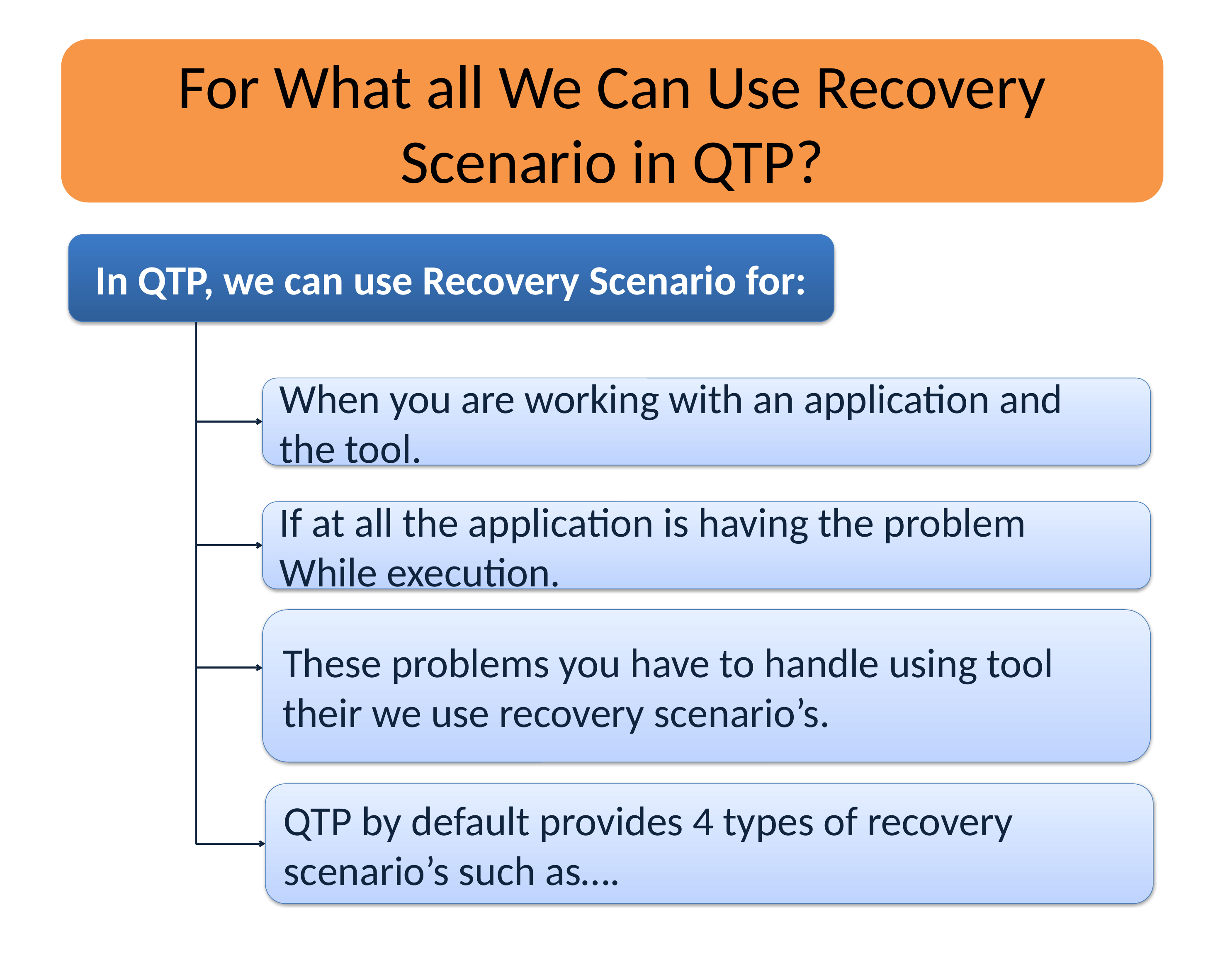

For What all We Can Use Recovery Scenario in QTP?
In QTP, we can use Recovery Scenario for:

When you are working with an application and  the tool.
If at all the application is having the problem While execution.
These problems you have to handle using tool their we use recovery scenario’s.
QTP by default provides 4 types of recovery scenario’s such as….